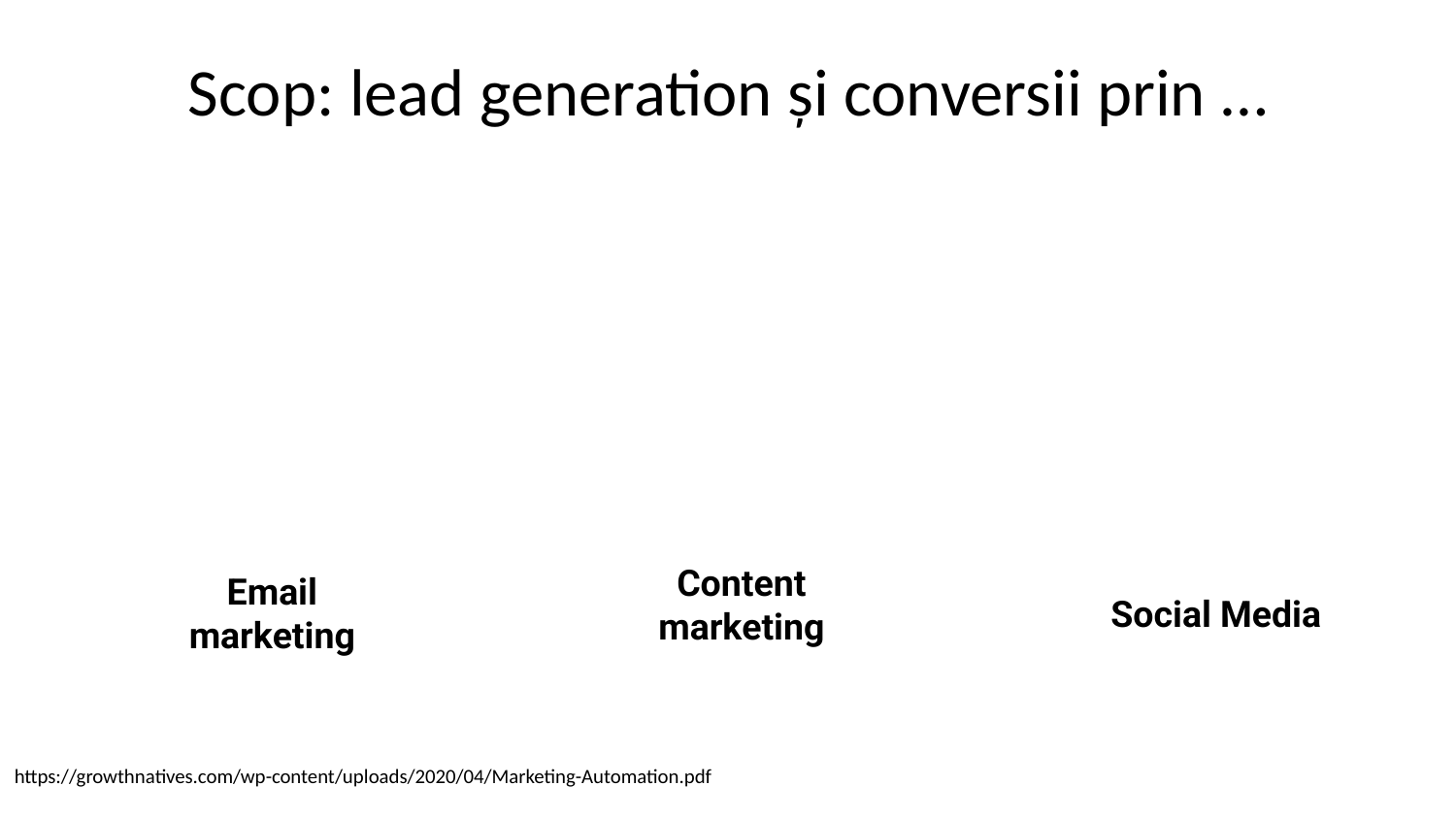

# Scop: lead generation și conversii prin …

Content marketing
Email marketing
Social Media
https://growthnatives.com/wp-content/uploads/2020/04/Marketing-Automation.pdf